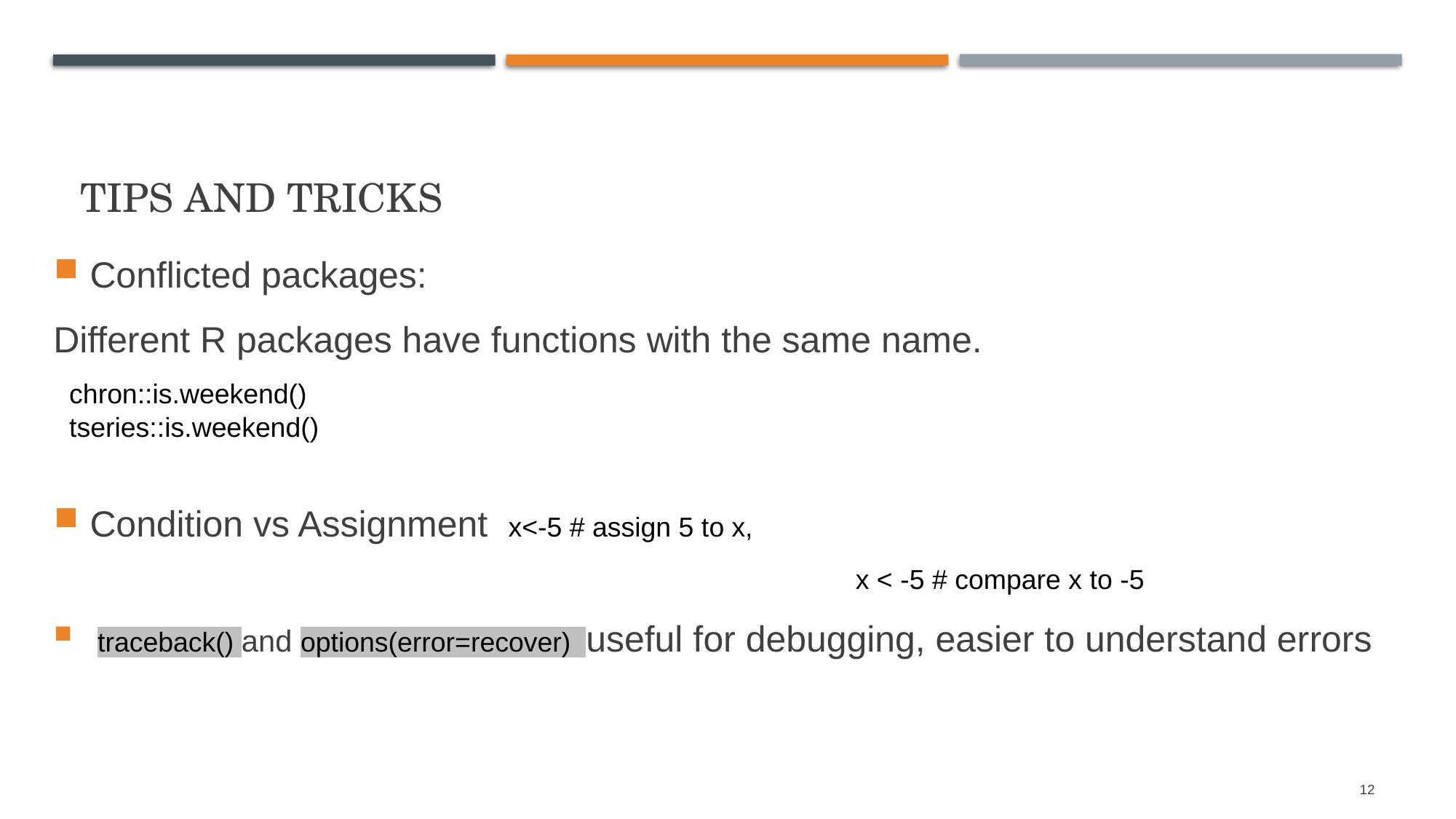

# Tips and Tricks
Conflicted packages:
Different R packages have functions with the same name.

Condition vs Assignment  x<-5 # assign 5 to x,
							     x < -5 # compare x to -5
 traceback() and options(error=recover)  useful for debugging, easier to understand errors

chron::is.weekend()
tseries::is.weekend()
12